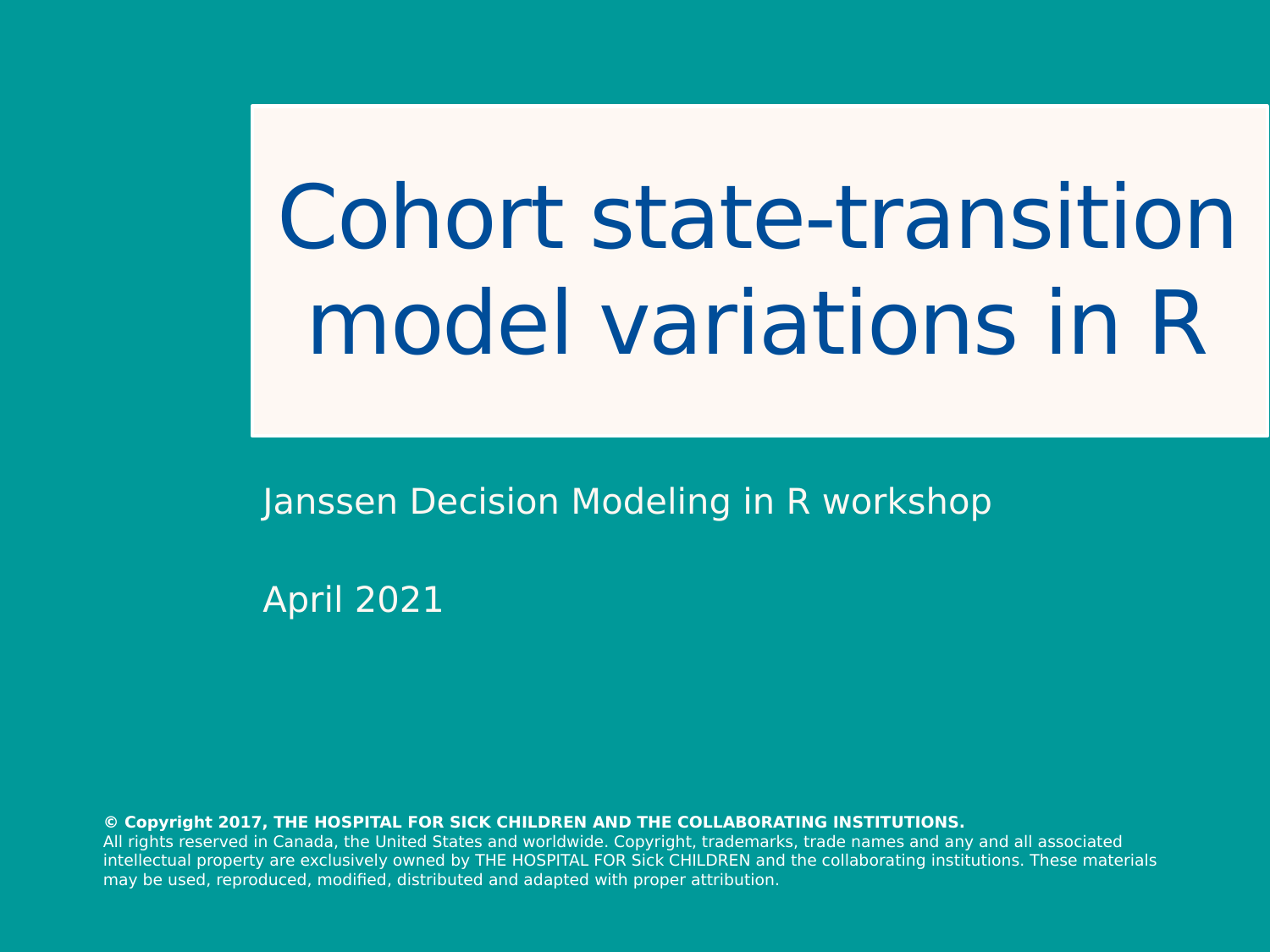

# Cohort state-transition model variations in R
Janssen Decision Modeling in R workshop

April 2021
1